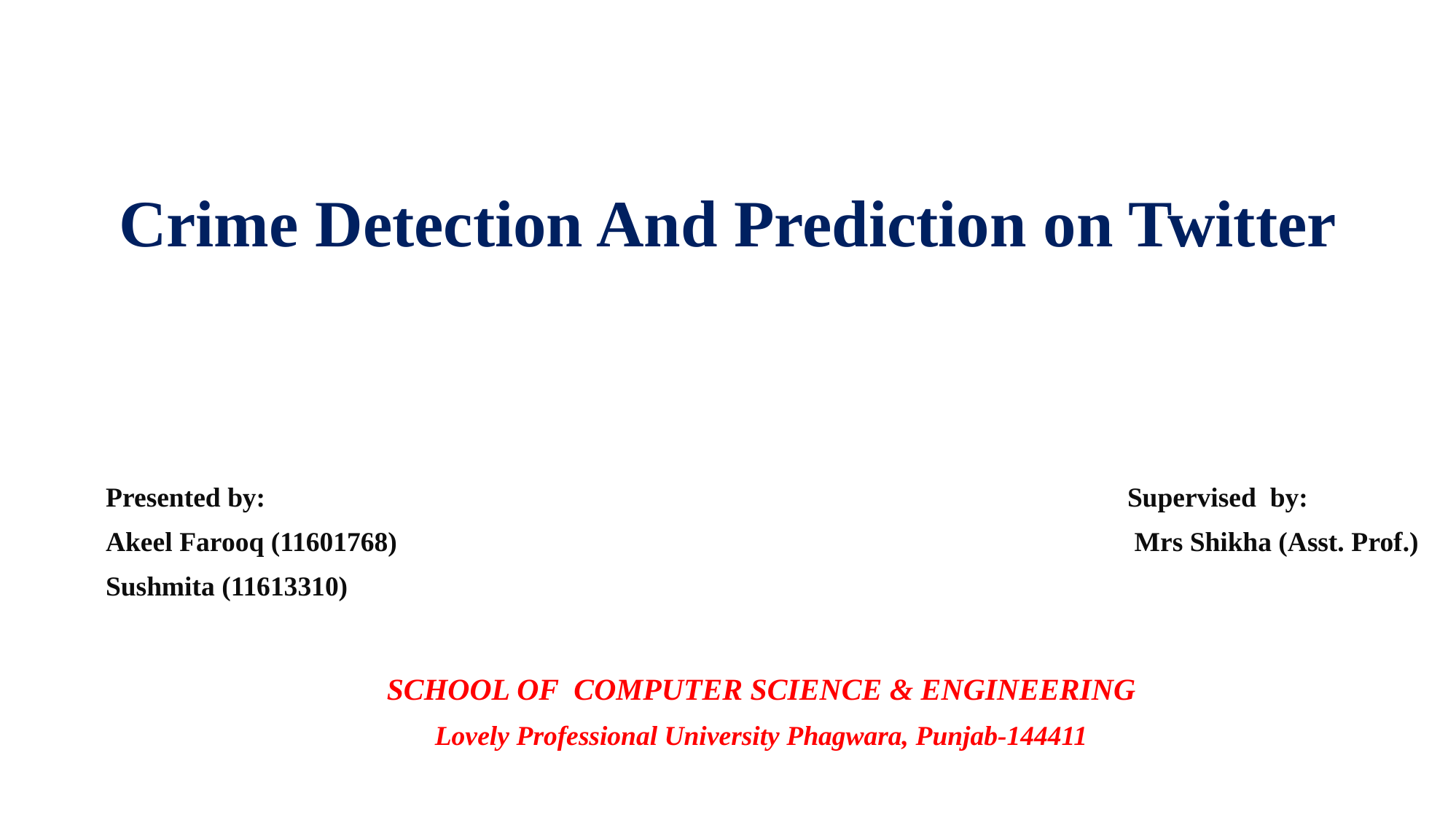

# Crime Detection And Prediction on Twitter
Presented by:
Akeel Farooq (11601768)
Sushmita (11613310)

Supervised  by:
 Mrs Shikha (Asst. Prof.)

SCHOOL OF  COMPUTER SCIENCE & ENGINEERING
Lovely Professional University Phagwara, Punjab-144411